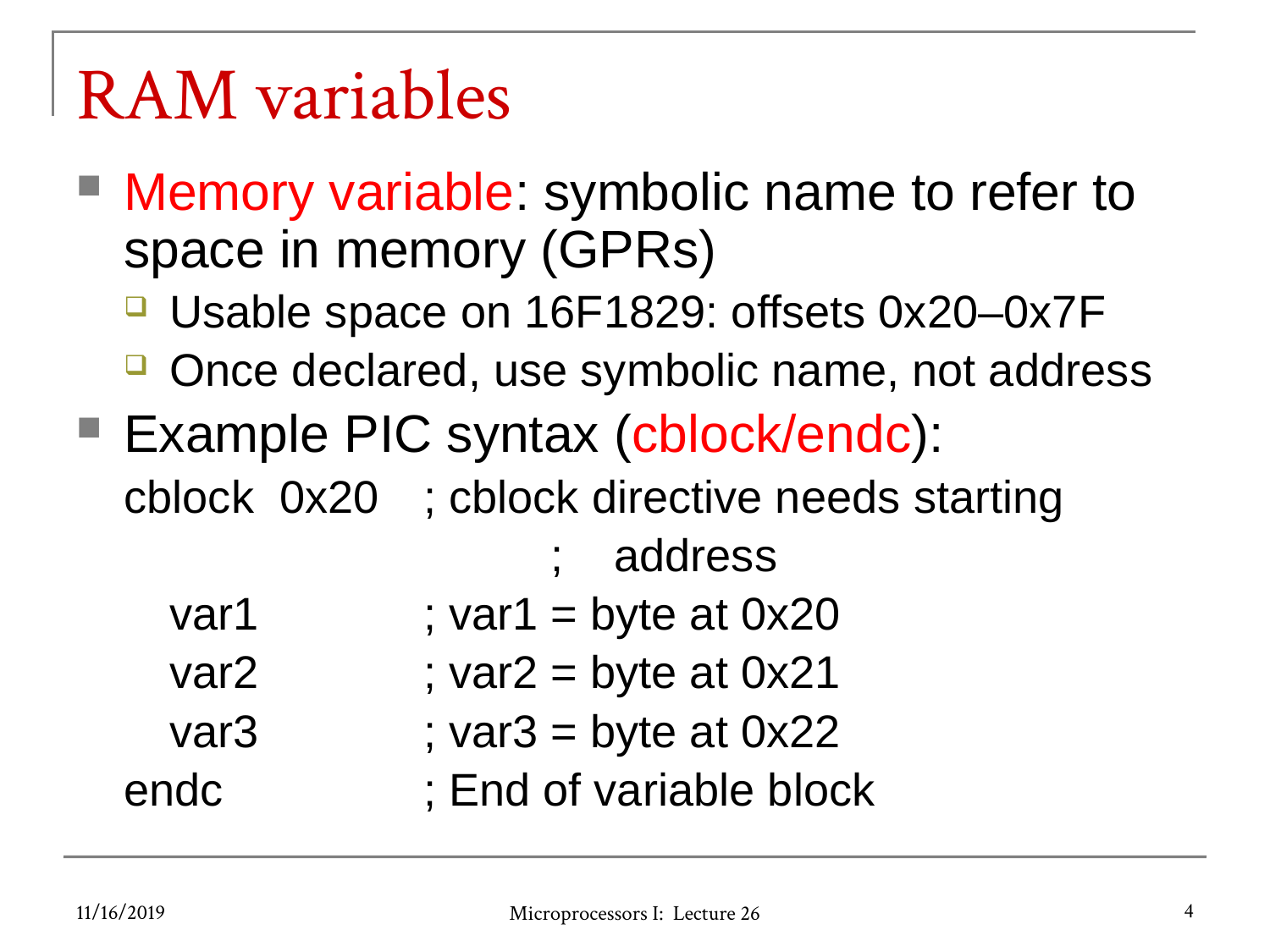

# RAM variables
Memory variable: symbolic name to refer to space in memory (GPRs)
Usable space on 16F1829: offsets 0x20–0x7F
Once declared, use symbolic name, not address
Example PIC syntax (cblock/endc):
cblock  0x20	; cblock directive needs starting
				;    address
	var1		; var1 = byte at 0x20
	var2		; var2 = byte at 0x21
	var3		; var3 = byte at 0x22
endc		; End of variable block
11/16/2019
4
Microprocessors I:  Lecture 26